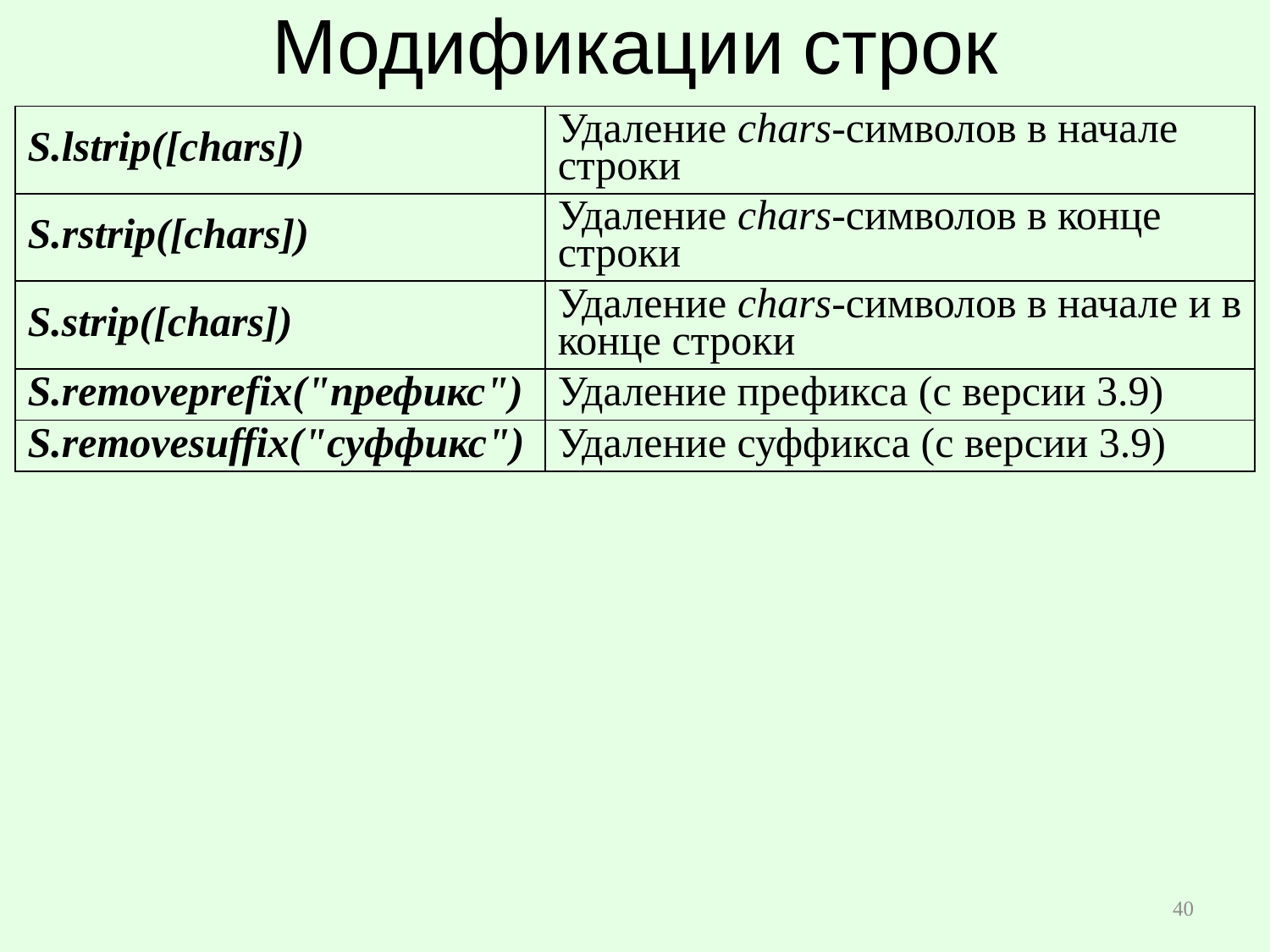

# Модификации строк
| S.lstrip([chars]) | Удаление chars-символов в начале строки |
| --- | --- |
| S.rstrip([chars]) | Удаление chars-символов в конце строки |
| S.strip([chars]) | Удаление chars-символов в начале и в конце строки |
| S.removeprefix("префикс") | Удаление префикса (с версии 3.9) |
| S.removesuffix("суффикс") | Удаление суффикса (с версии 3.9) |
40